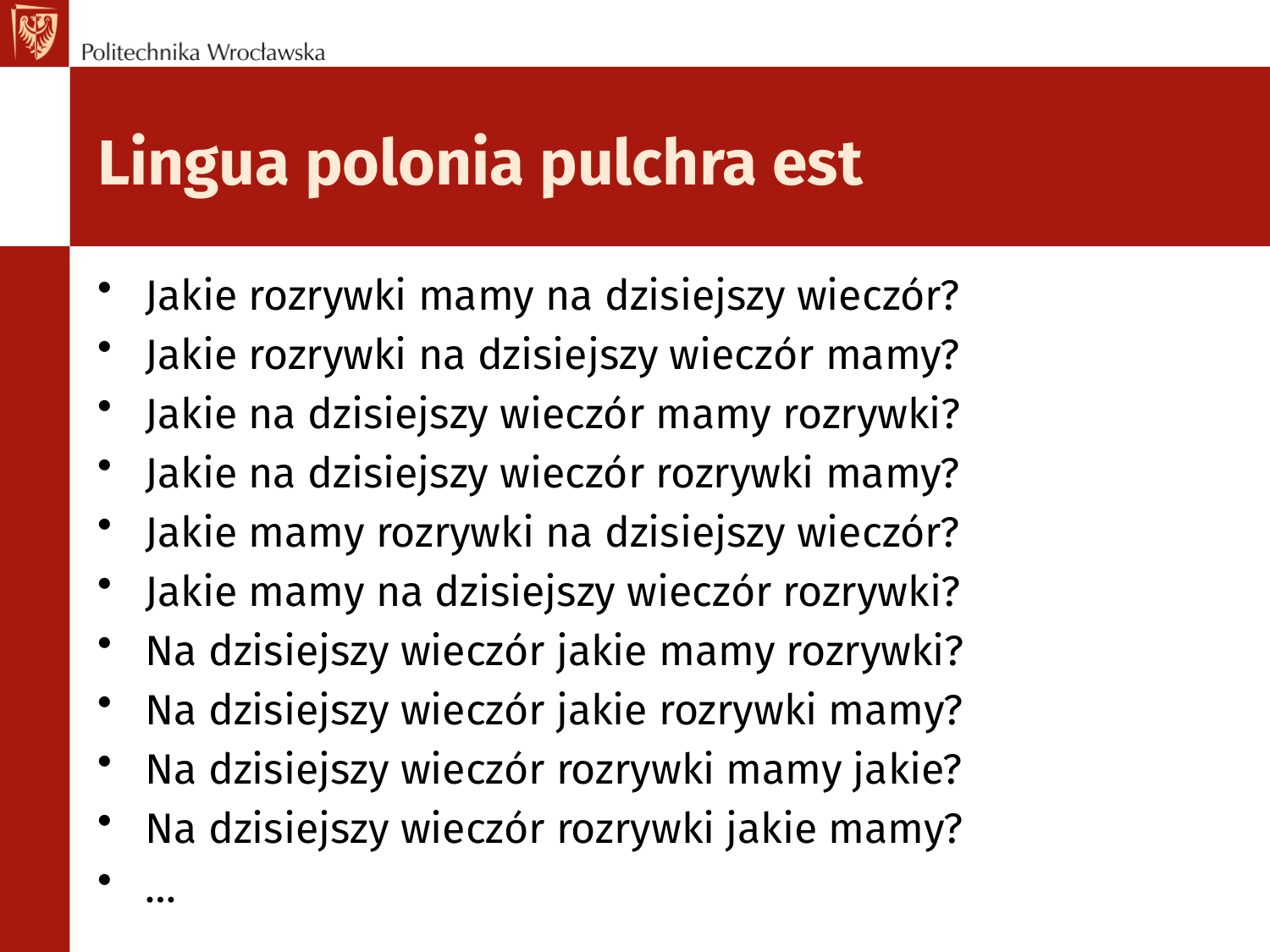

# Lingua polonia pulchra est
Jakie rozrywki mamy na dzisiejszy wieczór?
Jakie rozrywki na dzisiejszy wieczór mamy?
Jakie na dzisiejszy wieczór mamy rozrywki?
Jakie na dzisiejszy wieczór rozrywki mamy?
Jakie mamy rozrywki na dzisiejszy wieczór?
Jakie mamy na dzisiejszy wieczór rozrywki?
Na dzisiejszy wieczór jakie mamy rozrywki?
Na dzisiejszy wieczór jakie rozrywki mamy?
Na dzisiejszy wieczór rozrywki mamy jakie?
Na dzisiejszy wieczór rozrywki jakie mamy?
…